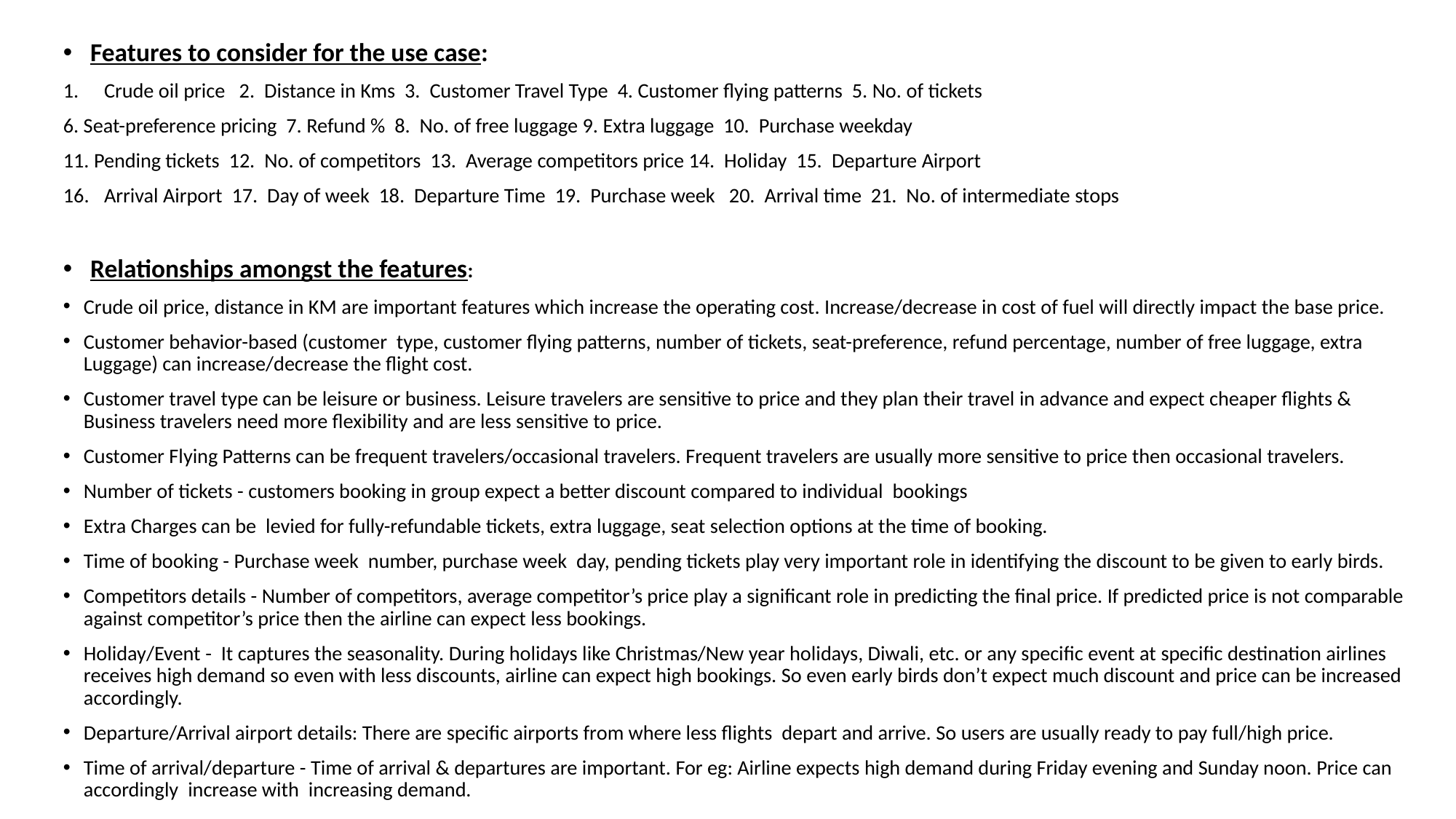

Features to consider for the use case:
Crude oil price   2.  Distance in Kms  3.  Customer Travel Type  4. Customer flying patterns  5. No. of tickets
6. Seat-preference pricing  7. Refund %  8.  No. of free luggage 9. Extra luggage  10.  Purchase weekday
11. Pending tickets  12.  No. of competitors  13.  Average competitors price 14.  Holiday  15.  Departure Airport
Arrival Airport  17.  Day of week  18.  Departure Time  19.  Purchase week   20.  Arrival time  21.  No. of intermediate stops

Relationships amongst the features:
Crude oil price, distance in KM are important features which increase the operating cost. Increase/decrease in cost of fuel will directly impact the base price.
Customer behavior-based (customer  type, customer flying patterns, number of tickets, seat-preference, refund percentage, number of free luggage, extra Luggage) can increase/decrease the flight cost.
Customer travel type can be leisure or business. Leisure travelers are sensitive to price and they plan their travel in advance and expect cheaper flights & Business travelers need more flexibility and are less sensitive to price.
Customer Flying Patterns can be frequent travelers/occasional travelers. Frequent travelers are usually more sensitive to price then occasional travelers.
Number of tickets - customers booking in group expect a better discount compared to individual  bookings
Extra Charges can be  levied for fully-refundable tickets, extra luggage, seat selection options at the time of booking.
Time of booking - Purchase week  number, purchase week  day, pending tickets play very important role in identifying the discount to be given to early birds.
Competitors details - Number of competitors, average competitor’s price play a significant role in predicting the final price. If predicted price is not comparable against competitor’s price then the airline can expect less bookings.
Holiday/Event -  It captures the seasonality. During holidays like Christmas/New year holidays, Diwali, etc. or any specific event at specific destination airlines receives high demand so even with less discounts, airline can expect high bookings. So even early birds don’t expect much discount and price can be increased accordingly.
Departure/Arrival airport details: There are specific airports from where less flights  depart and arrive. So users are usually ready to pay full/high price.
Time of arrival/departure - Time of arrival & departures are important. For eg: Airline expects high demand during Friday evening and Sunday noon. Price can accordingly  increase with  increasing demand.